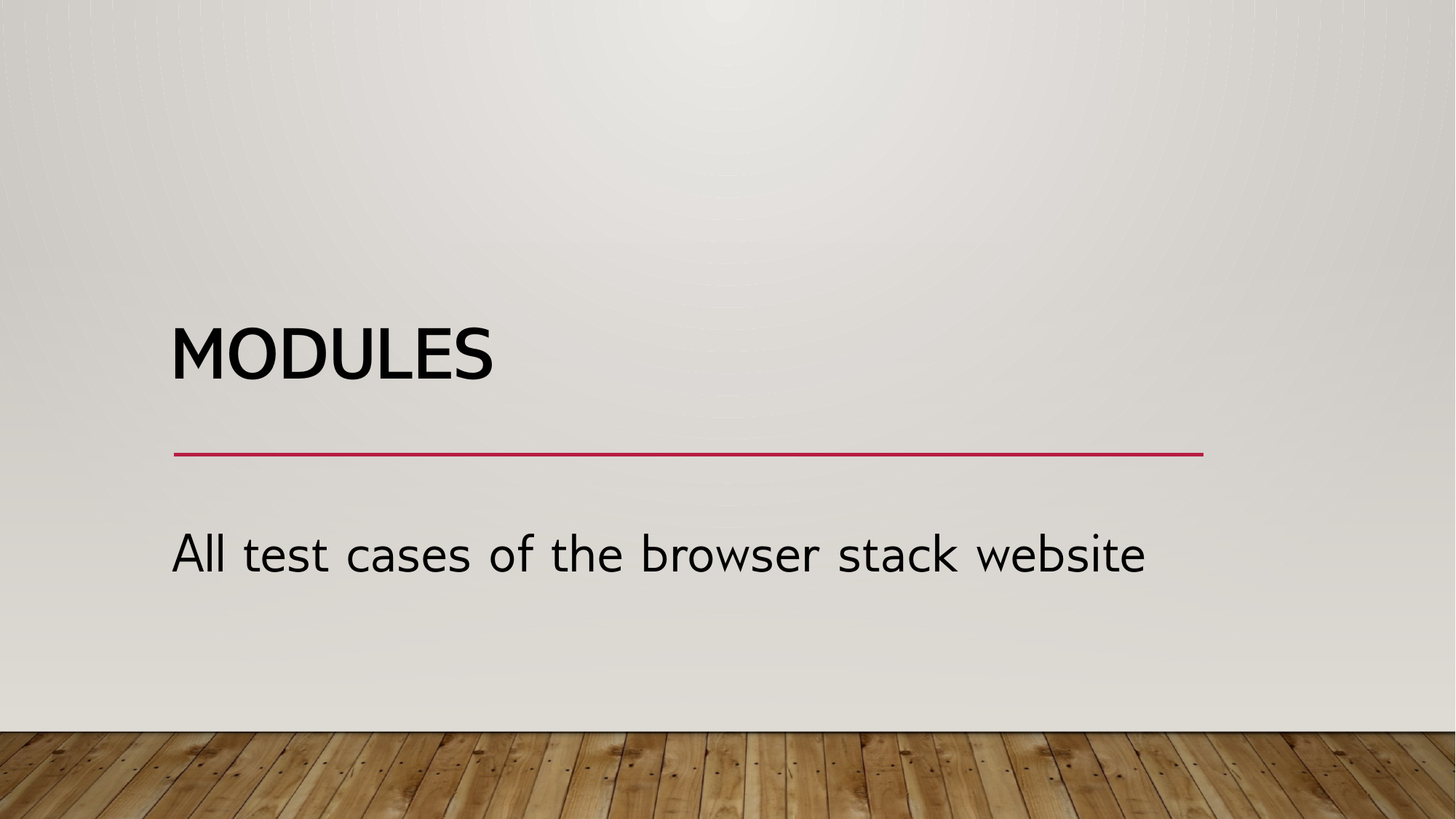

# MOdules
All test cases of the browser stack website